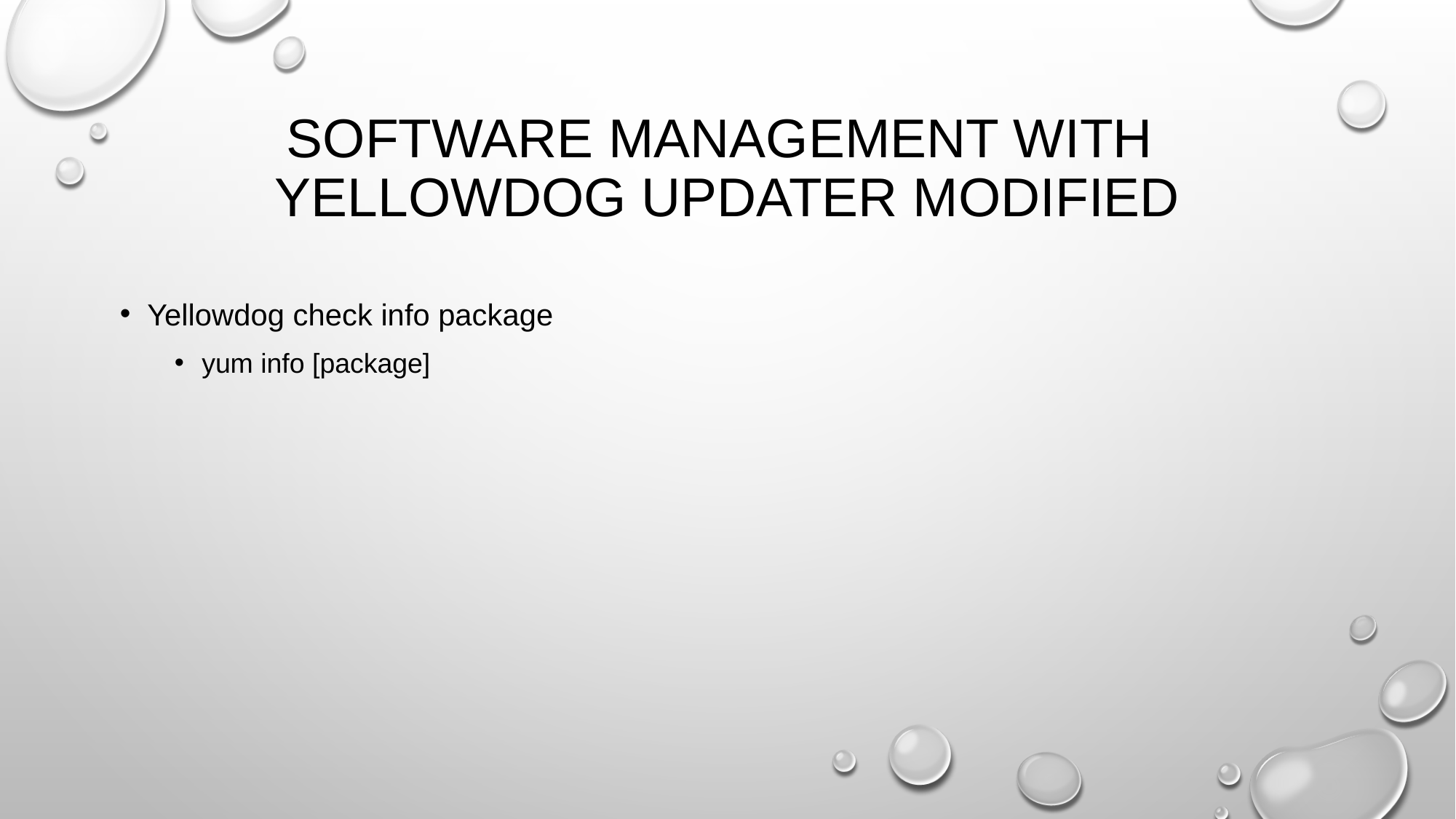

# Software Management With Yellowdog updater Modified
Yellowdog check info package
yum info [package]